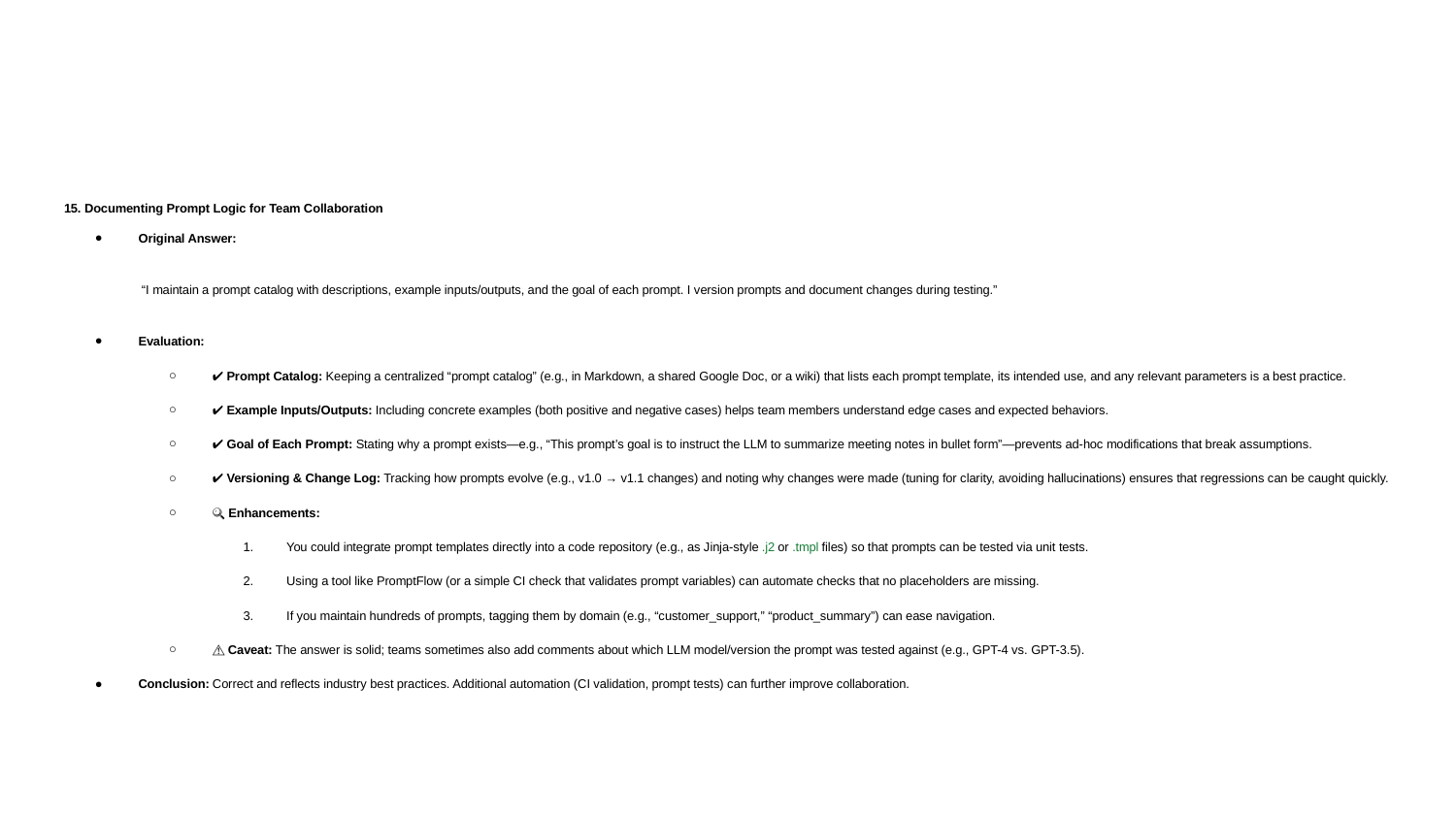

#
15. Documenting Prompt Logic for Team Collaboration
Original Answer:
 “I maintain a prompt catalog with descriptions, example inputs/outputs, and the goal of each prompt. I version prompts and document changes during testing.”
Evaluation:
✔️ Prompt Catalog: Keeping a centralized “prompt catalog” (e.g., in Markdown, a shared Google Doc, or a wiki) that lists each prompt template, its intended use, and any relevant parameters is a best practice.
✔️ Example Inputs/Outputs: Including concrete examples (both positive and negative cases) helps team members understand edge cases and expected behaviors.
✔️ Goal of Each Prompt: Stating why a prompt exists—e.g., “This prompt’s goal is to instruct the LLM to summarize meeting notes in bullet form”—prevents ad‐hoc modifications that break assumptions.
✔️ Versioning & Change Log: Tracking how prompts evolve (e.g., v1.0 → v1.1 changes) and noting why changes were made (tuning for clarity, avoiding hallucinations) ensures that regressions can be caught quickly.
🔍 Enhancements:
You could integrate prompt templates directly into a code repository (e.g., as Jinja‐style .j2 or .tmpl files) so that prompts can be tested via unit tests.
Using a tool like PromptFlow (or a simple CI check that validates prompt variables) can automate checks that no placeholders are missing.
If you maintain hundreds of prompts, tagging them by domain (e.g., “customer_support,” “product_summary”) can ease navigation.
⚠️ Caveat: The answer is solid; teams sometimes also add comments about which LLM model/version the prompt was tested against (e.g., GPT-4 vs. GPT-3.5).
Conclusion: Correct and reflects industry best practices. Additional automation (CI validation, prompt tests) can further improve collaboration.